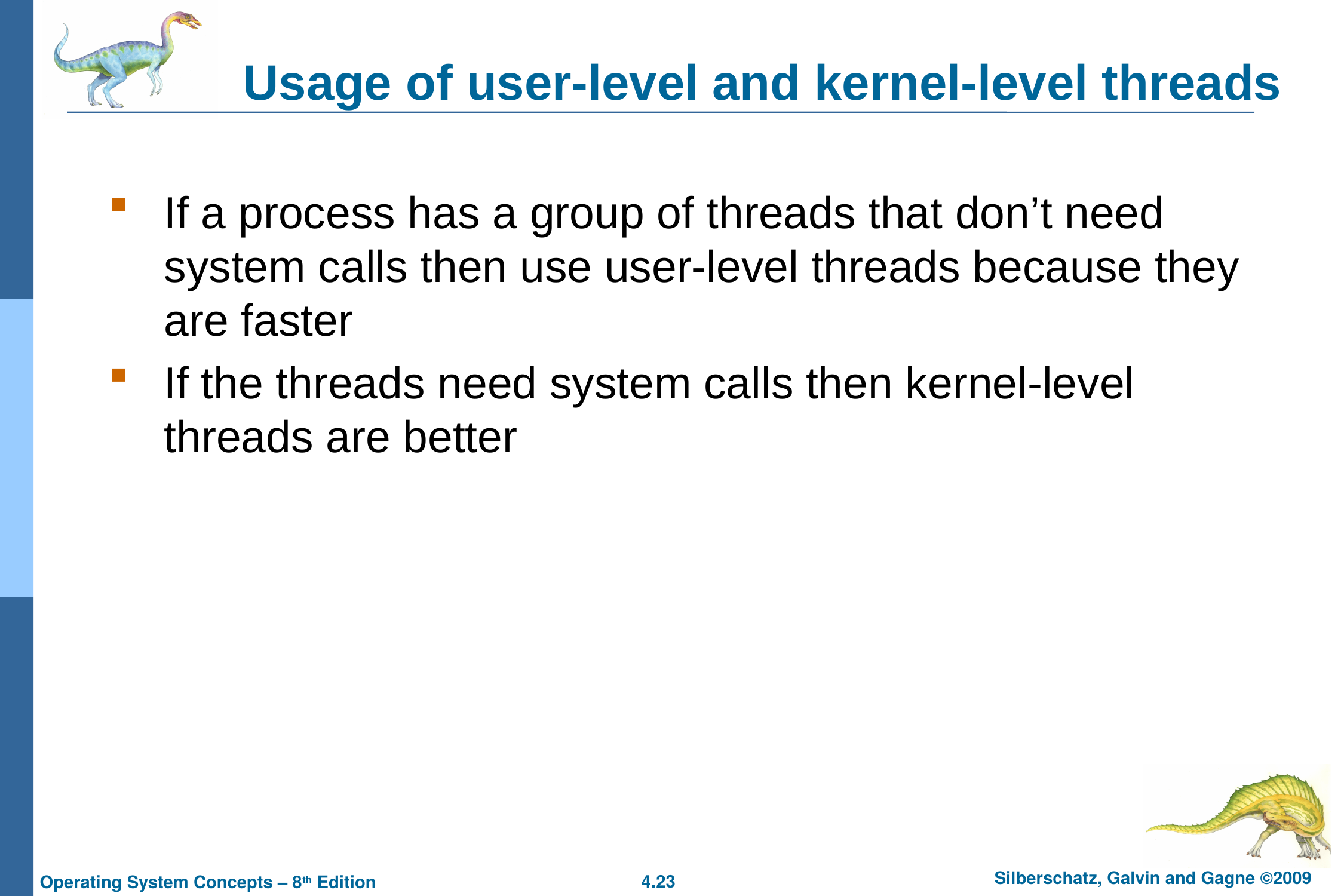

# Usage of user-level and kernel-level threads

If a process has a group of threads that don’t need system calls then use user-level threads because they are faster
If the threads need system calls then kernel-level threads are better